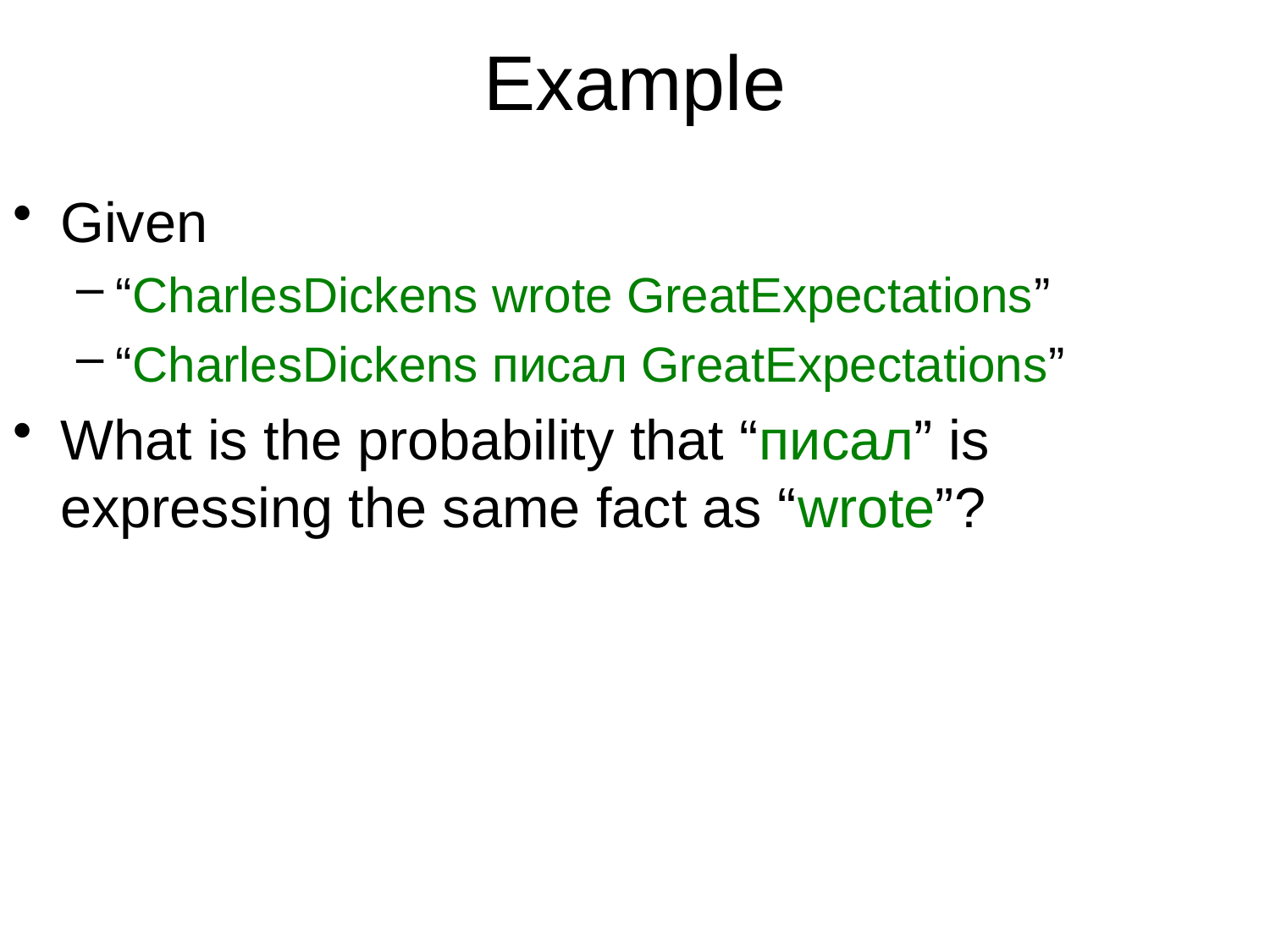

# Example
Given
“CharlesDickens wrote GreatExpectations”
“CharlesDickens писал GreatExpectations”
What is the probability that “писал” is expressing the same fact as “wrote”?